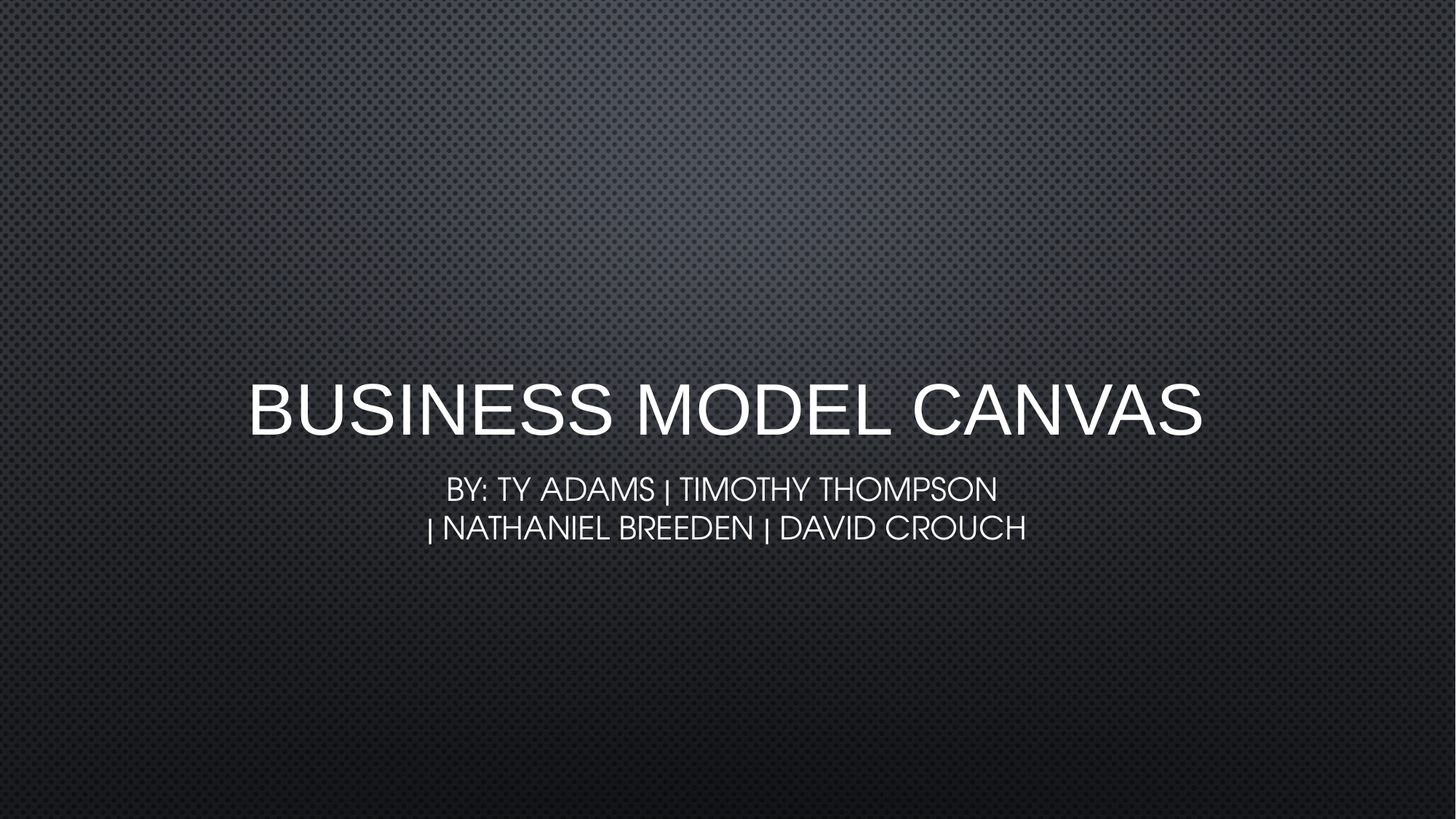

# Business Model Canvas
By: Ty Adams | Timothy Thompson
| Nathaniel Breeden | David Crouch